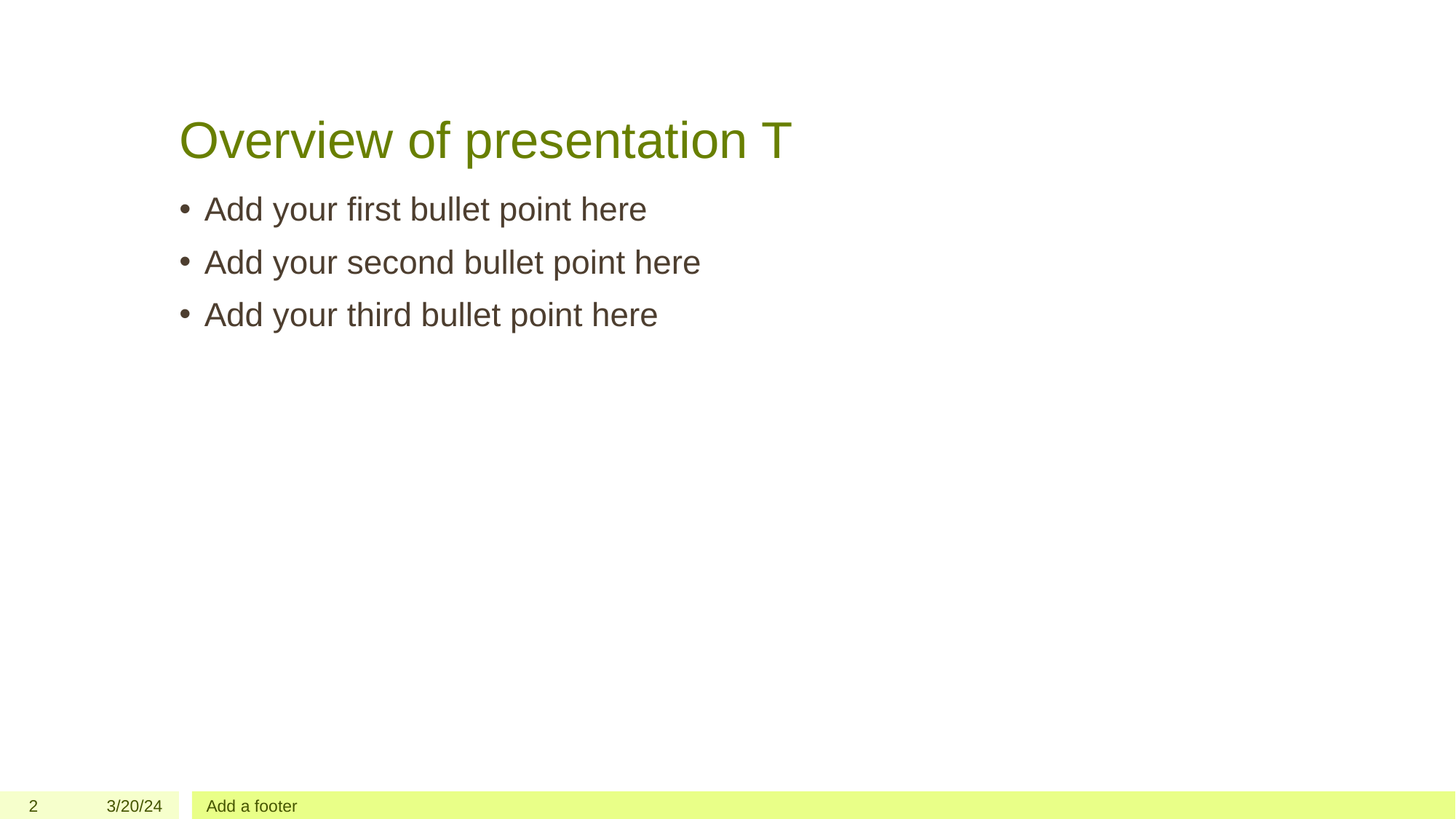

# Overview of presentation T
Add your first bullet point here
Add your second bullet point here
Add your third bullet point here
2
3/20/24
Add a footer